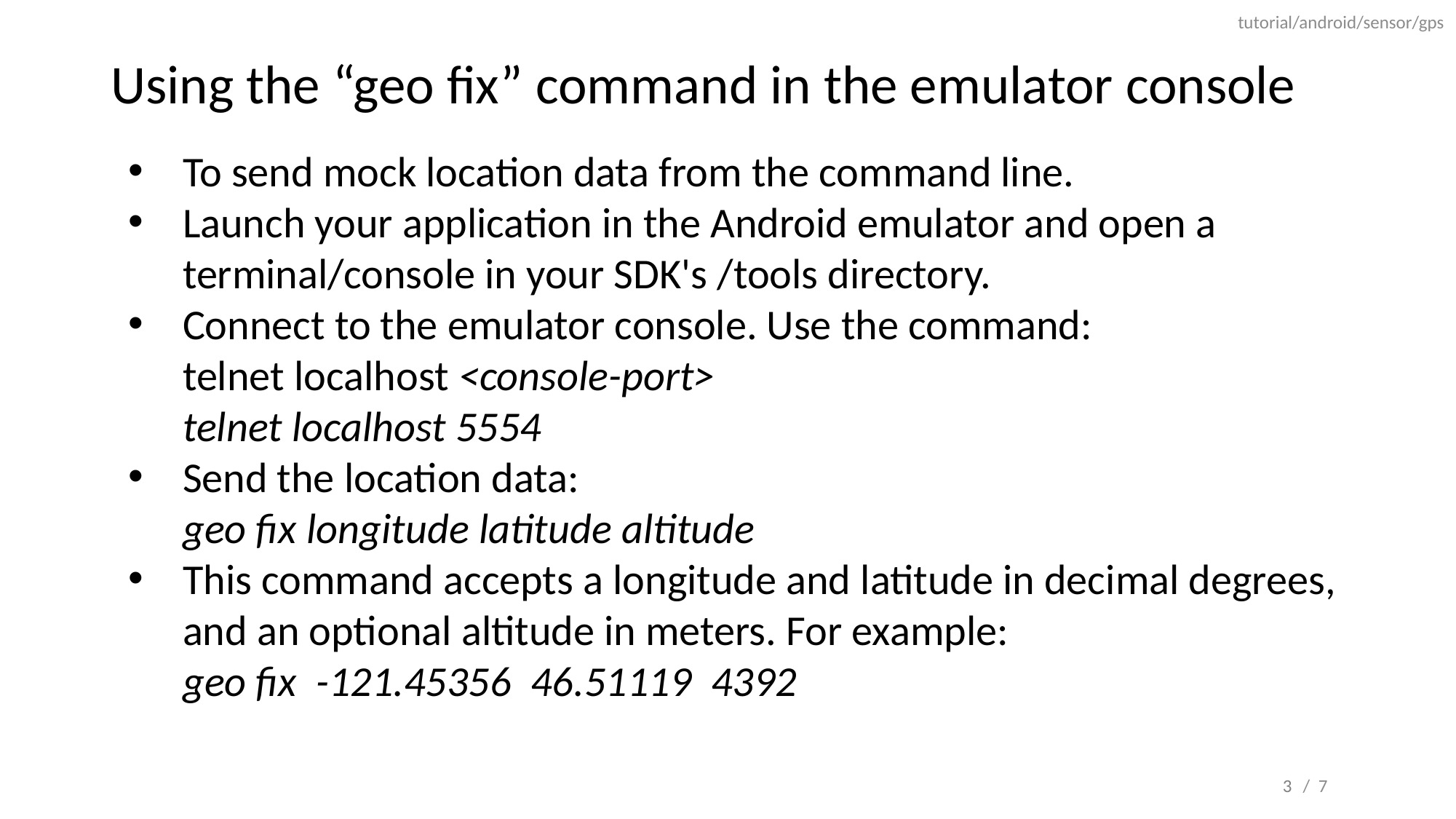

tutorial/android/sensor/gps
# Using the “geo fix” command in the emulator console
To send mock location data from the command line.
Launch your application in the Android emulator and open a terminal/console in your SDK's /tools directory.
Connect to the emulator console. Use the command:
telnet localhost <console-port>
telnet localhost 5554
Send the location data:
geo fix longitude latitude altitude
This command accepts a longitude and latitude in decimal degrees, and an optional altitude in meters. For example:
geo fix  -121.45356  46.51119  4392

3
/  7